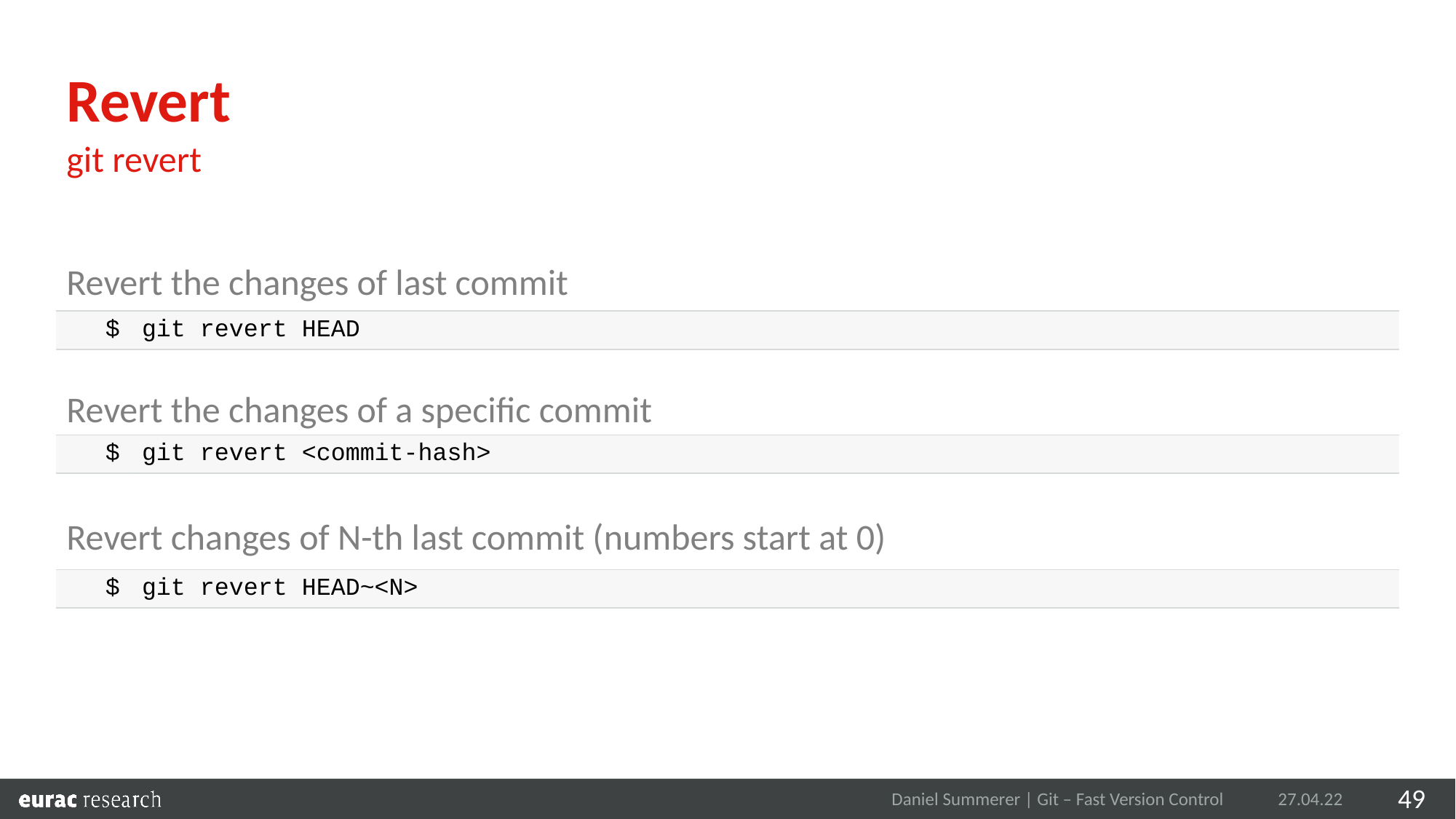

Revert
git revert
Revert the changes of last commit

Revert the changes of a specific commit

Revert changes of N-th last commit (numbers start at 0)
| $ | git revert HEAD |
| --- | --- |
| $ | git revert <commit-hash> |
| --- | --- |
| $ | git revert HEAD~<N> |
| --- | --- |